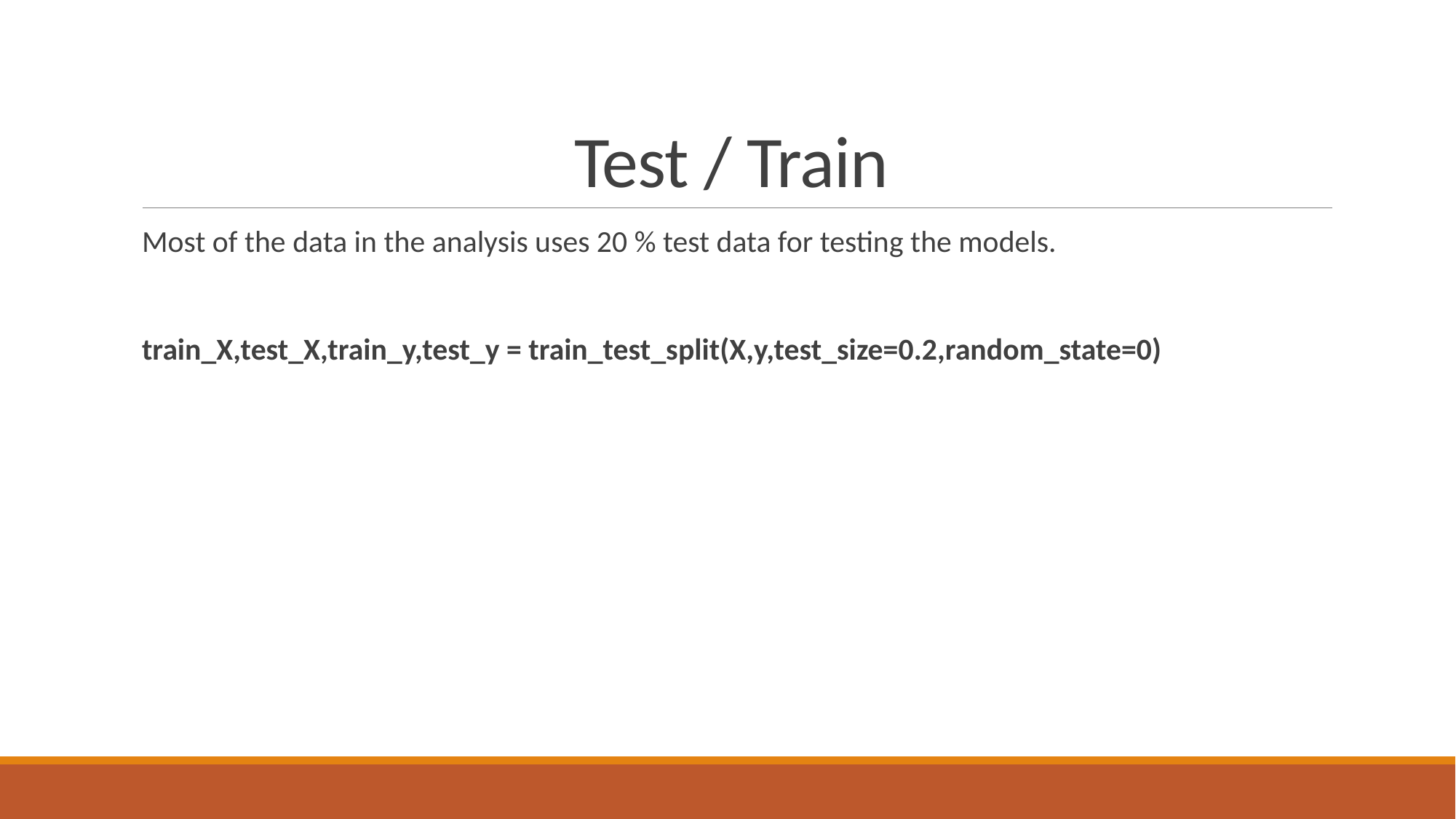

# Test / Train
Most of the data in the analysis uses 20 % test data for testing the models.

train_X,test_X,train_y,test_y = train_test_split(X,y,test_size=0.2,random_state=0)